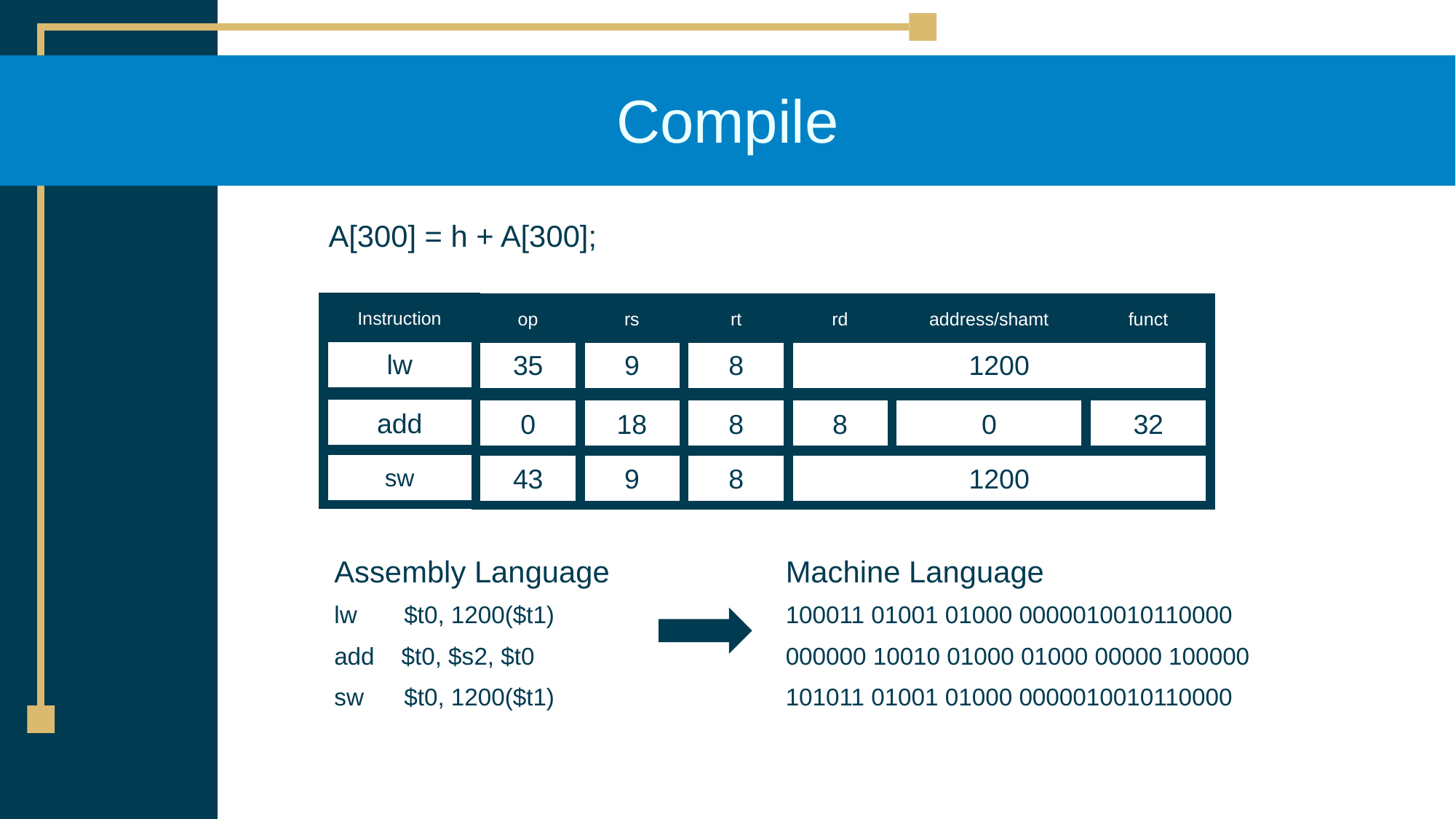

# Compile
A[300] = h + A[300];
Instruction
op
rs
rt
rd
address/shamt
funct
lw
35
9
8
1200
add
0
18
8
8
0
32
sw
43
9
8
1200
Machine Language
100011 01001 01000 0000010010110000
000000 10010 01000 01000 00000 100000
101011 01001 01000 0000010010110000
Assembly Language
lw       $t0, 1200($t1)
add    $t0, $s2, $t0
sw      $t0, 1200($t1)